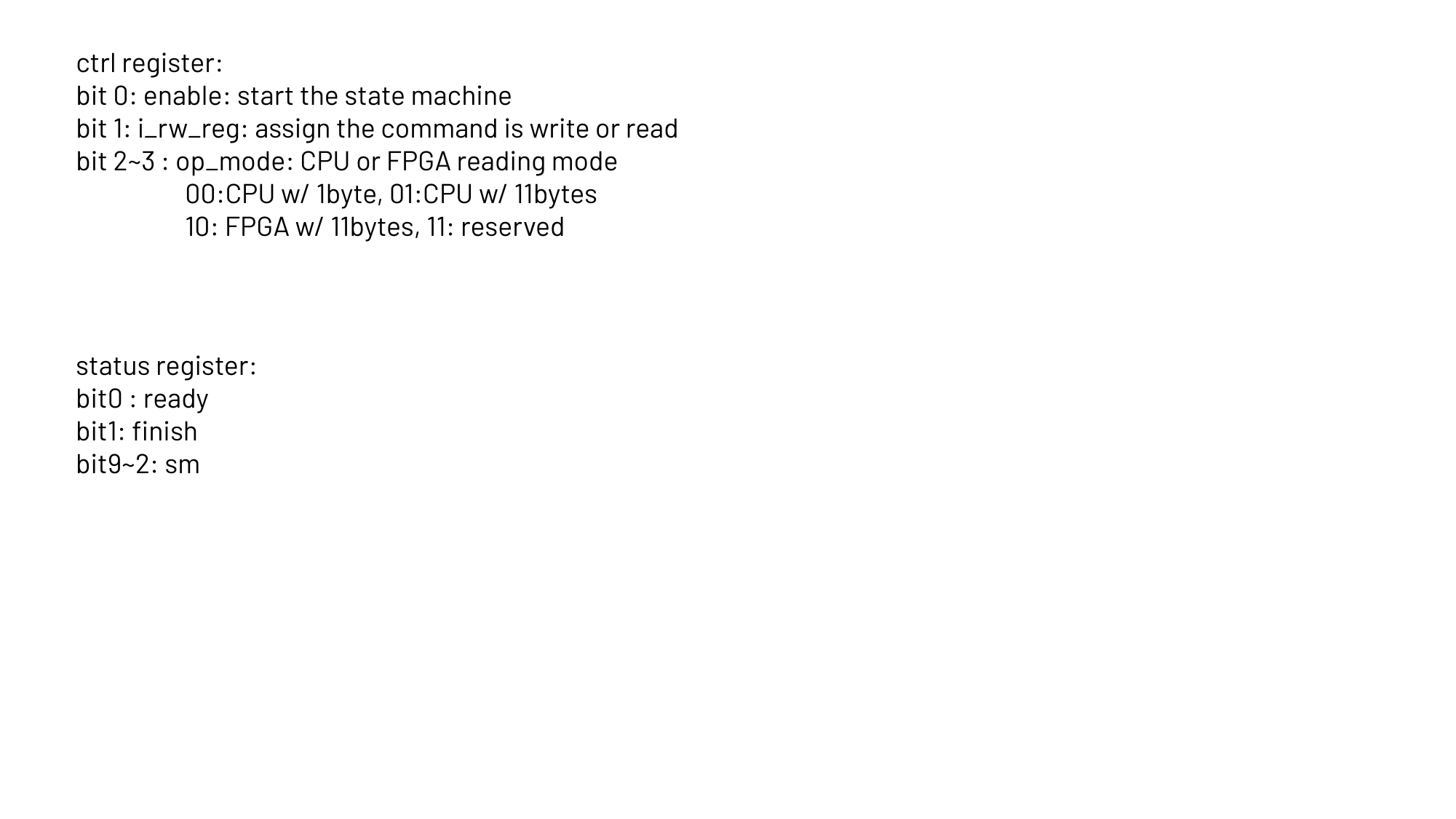

ctrl register:
bit 0: enable: start the state machine
bit 1: i_rw_reg: assign the command is write or read
bit 2~3 : op_mode: CPU or FPGA reading mode
	00:CPU w/ 1byte, 01:CPU w/ 11bytes
	10: FPGA w/ 11bytes, 11: reserved

status register:
bit0 : ready
bit1: finish
bit9~2: sm